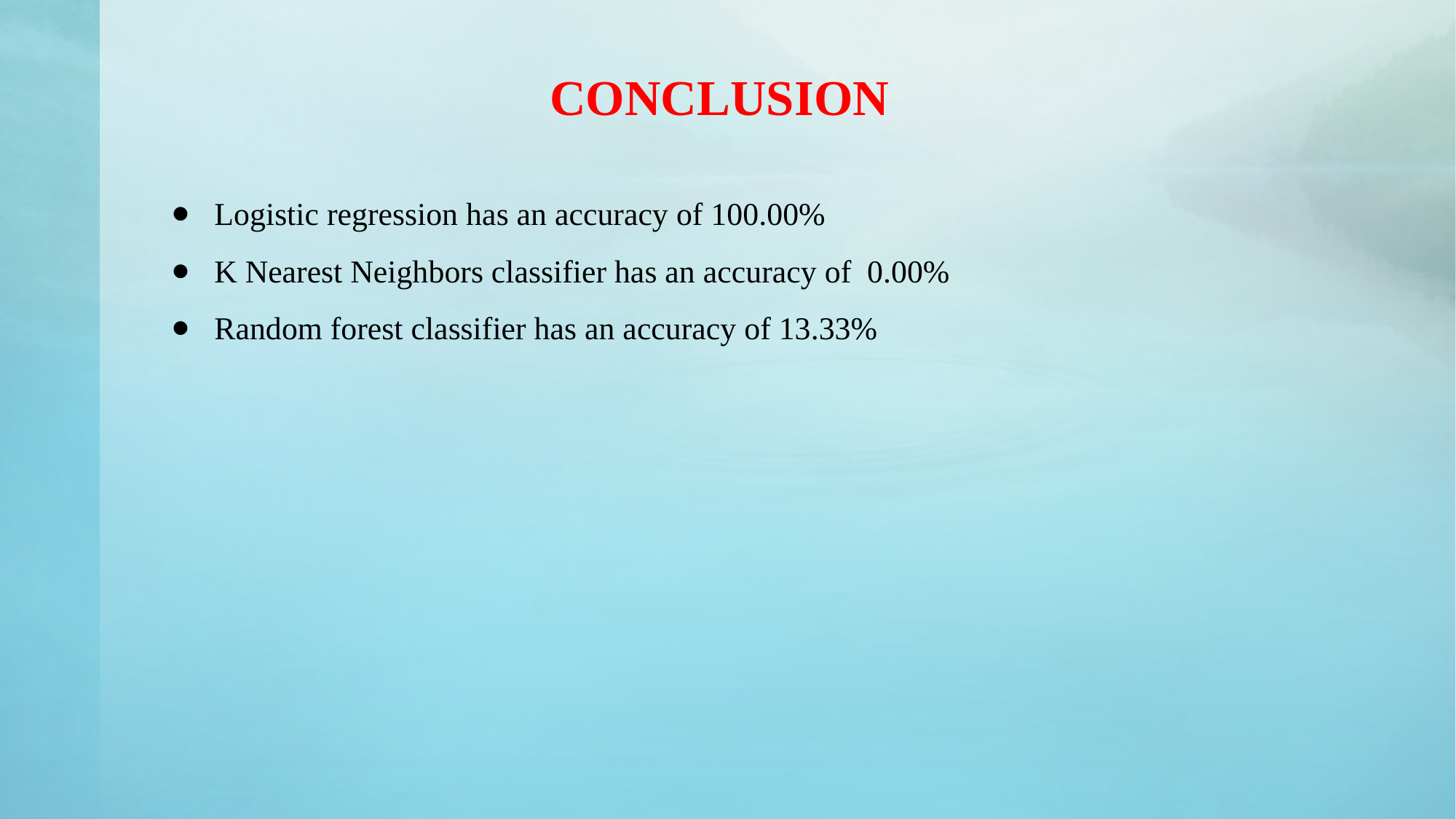

CONCLUSION
Logistic regression has an accuracy of 100.00%
K Nearest Neighbors classifier has an accuracy of  0.00%
Random forest classifier has an accuracy of 13.33%